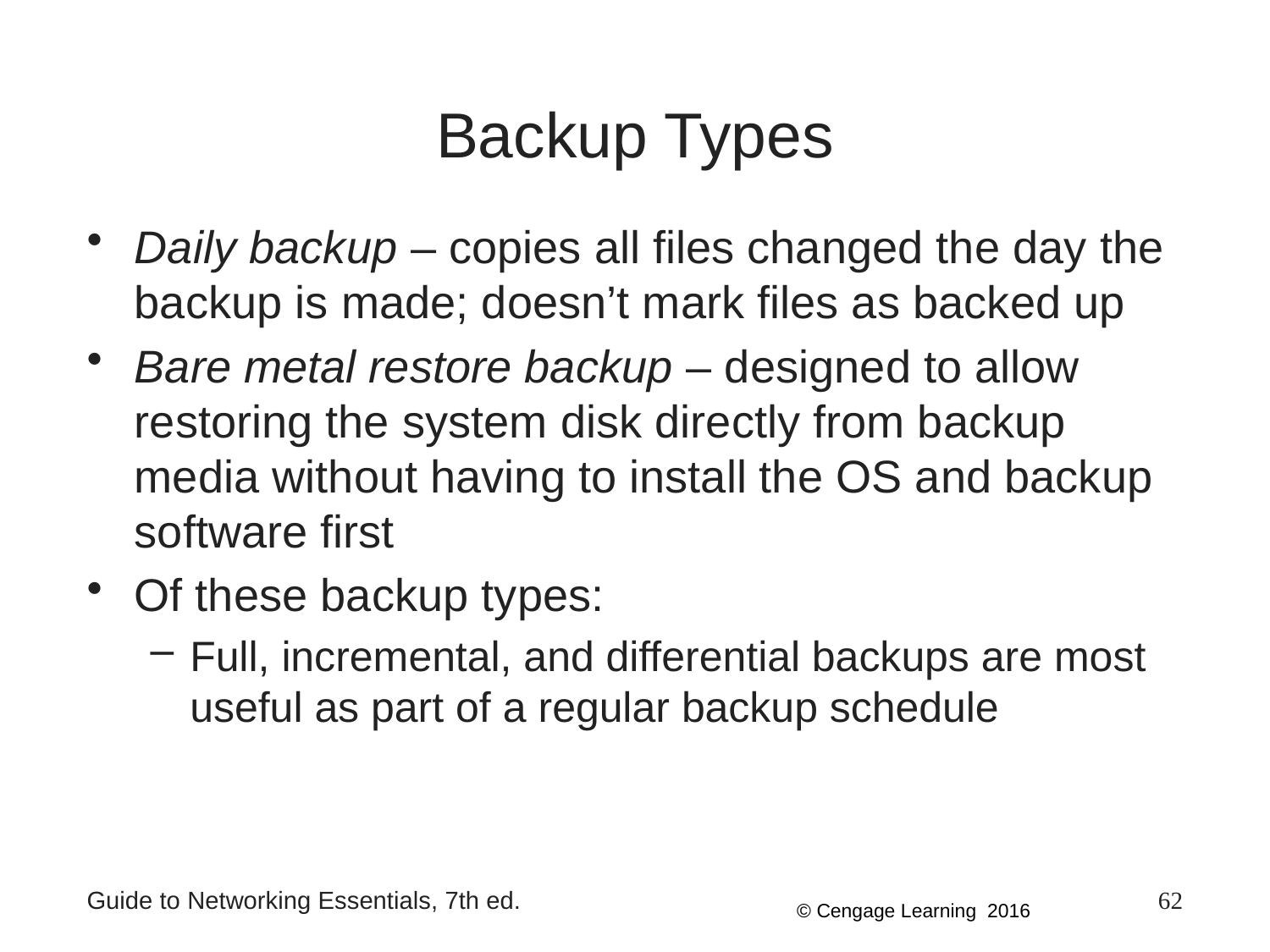

# Backup Types
Daily backup – copies all files changed the day the backup is made; doesn’t mark files as backed up
Bare metal restore backup – designed to allow restoring the system disk directly from backup media without having to install the OS and backup software first
Of these backup types:
Full, incremental, and differential backups are most useful as part of a regular backup schedule
Guide to Networking Essentials, 7th ed.
62